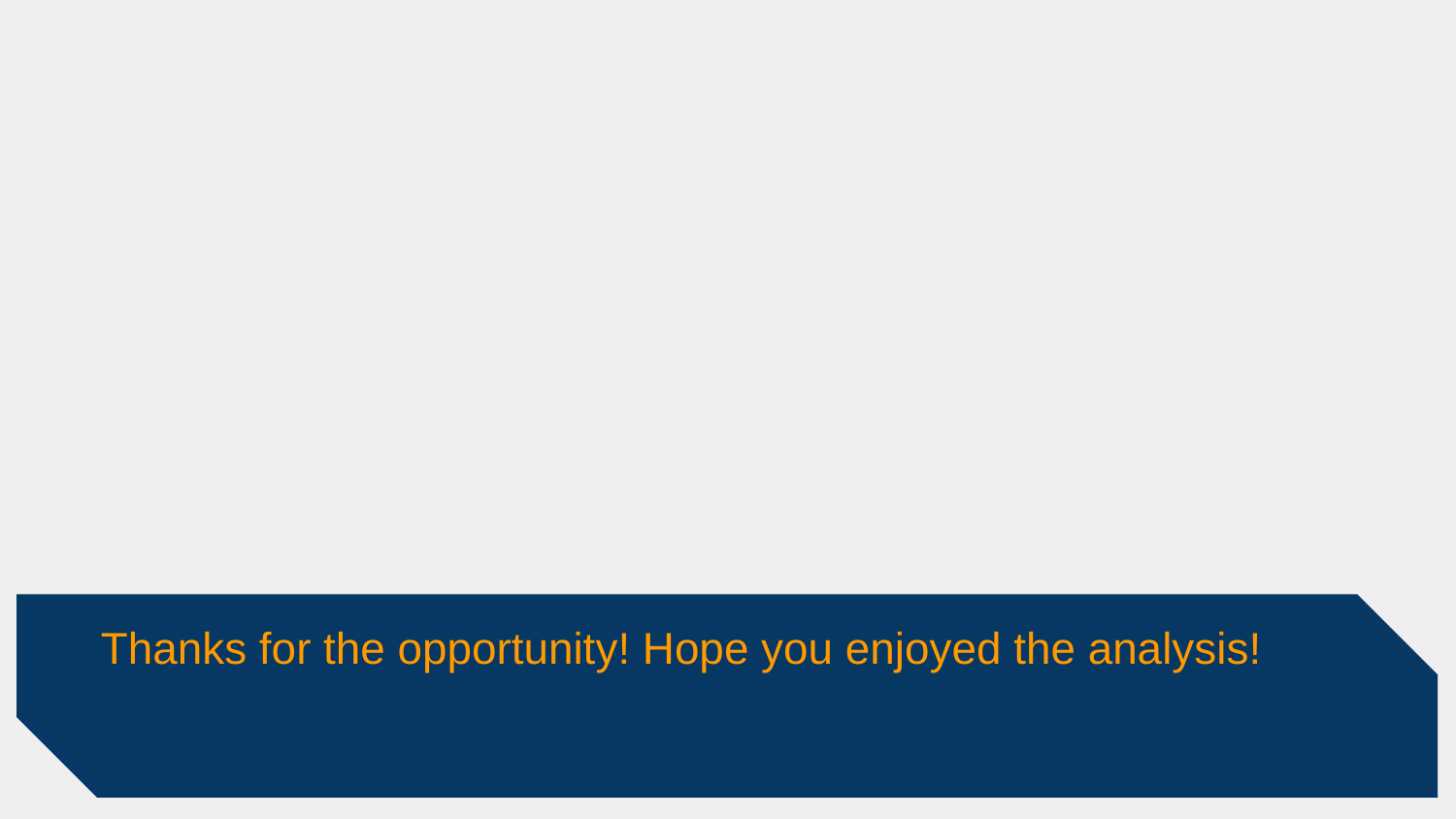

Thanks for the opportunity! Hope you enjoyed the analysis!